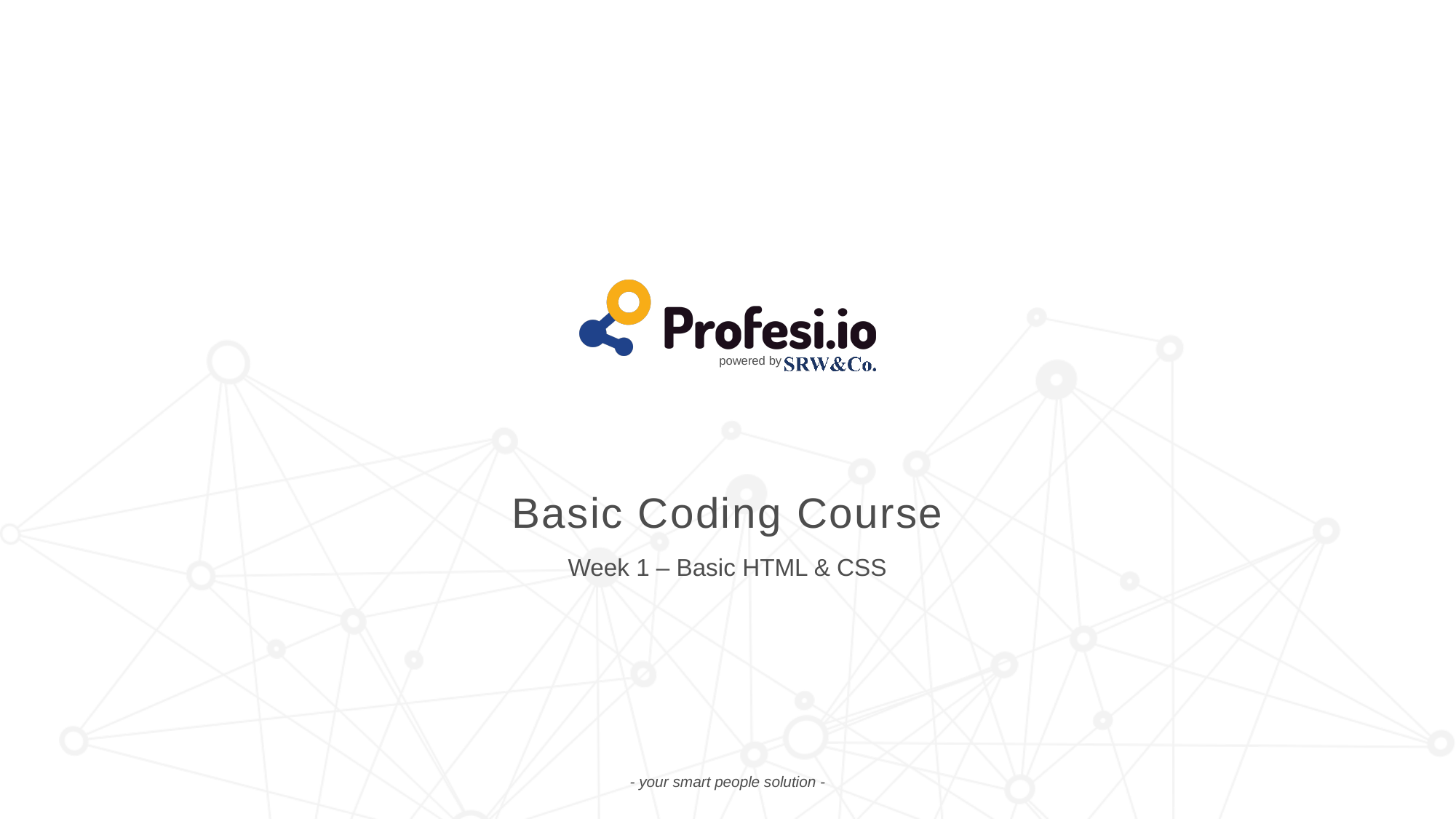

# Basic Coding Course
Week 1 – Basic HTML & CSS